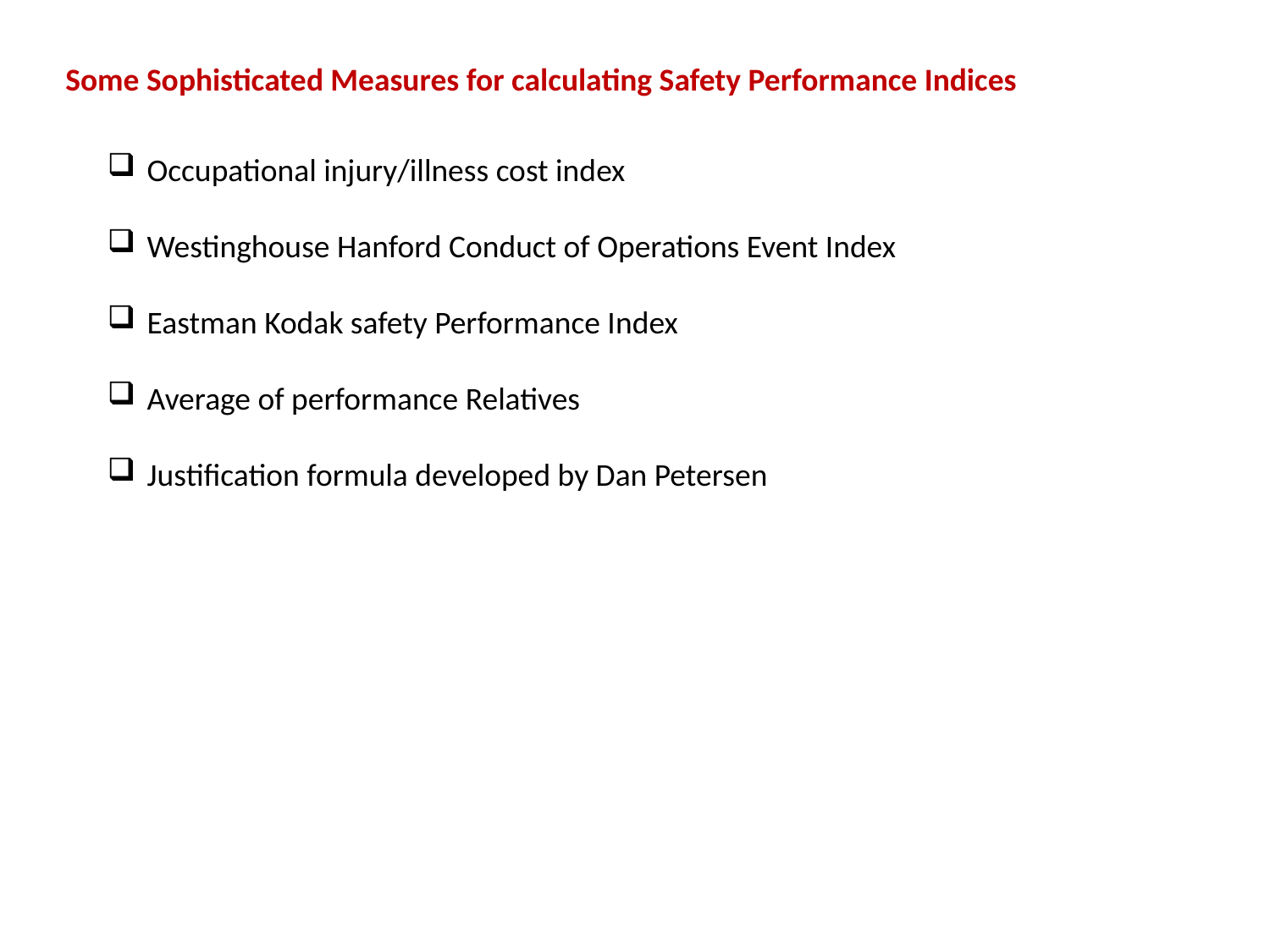

Some Sophisticated Measures for calculating Safety Performance Indices
Occupational injury/illness cost index
Westinghouse Hanford Conduct of Operations Event Index
Eastman Kodak safety Performance Index
Average of performance Relatives
Justification formula developed by Dan Petersen